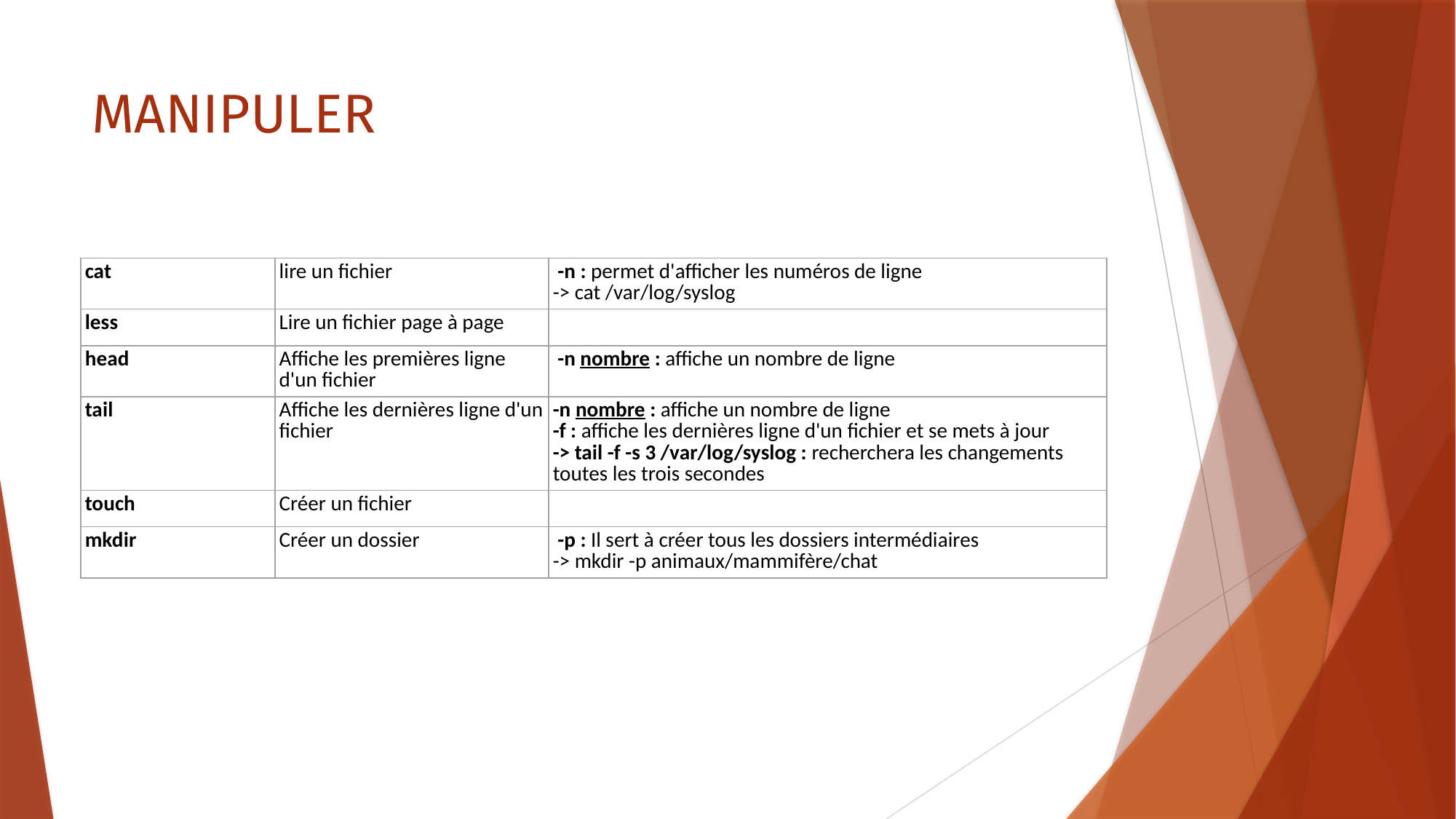

# MANIPULER
| cat | lire un fichier | -n : permet d'afficher les numéros de ligne -> cat /var/log/syslog |
| --- | --- | --- |
| less | Lire un fichier page à page |  |
| head | Affiche les premières ligne d'un fichier | -n nombre : affiche un nombre de ligne |
| tail | Affiche les dernières ligne d'un fichier | -n nombre : affiche un nombre de ligne -f : affiche les dernières ligne d'un fichier et se mets à jour -> tail -f -s 3 /var/log/syslog : recherchera les changements toutes les trois secondes |
| touch | Créer un fichier |  |
| mkdir | Créer un dossier | -p : Il sert à créer tous les dossiers intermédiaires -> mkdir -p animaux/mammifère/chat |